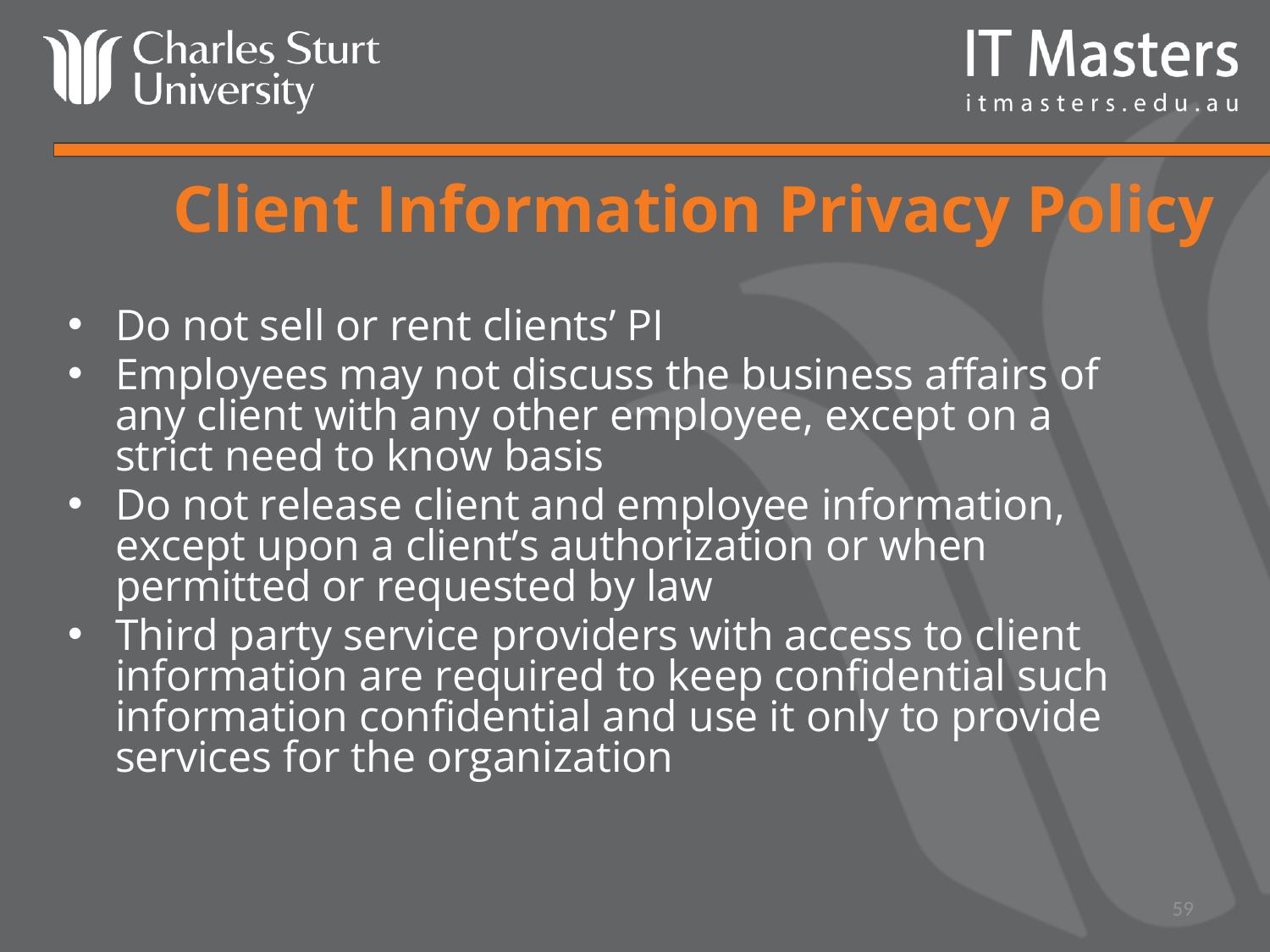

# Client Information Privacy Policy
Do not sell or rent clients’ PI
Employees may not discuss the business affairs of any client with any other employee, except on a strict need to know basis
Do not release client and employee information, except upon a client’s authorization or when permitted or requested by law
Third party service providers with access to client information are required to keep confidential such information confidential and use it only to provide services for the organization
59